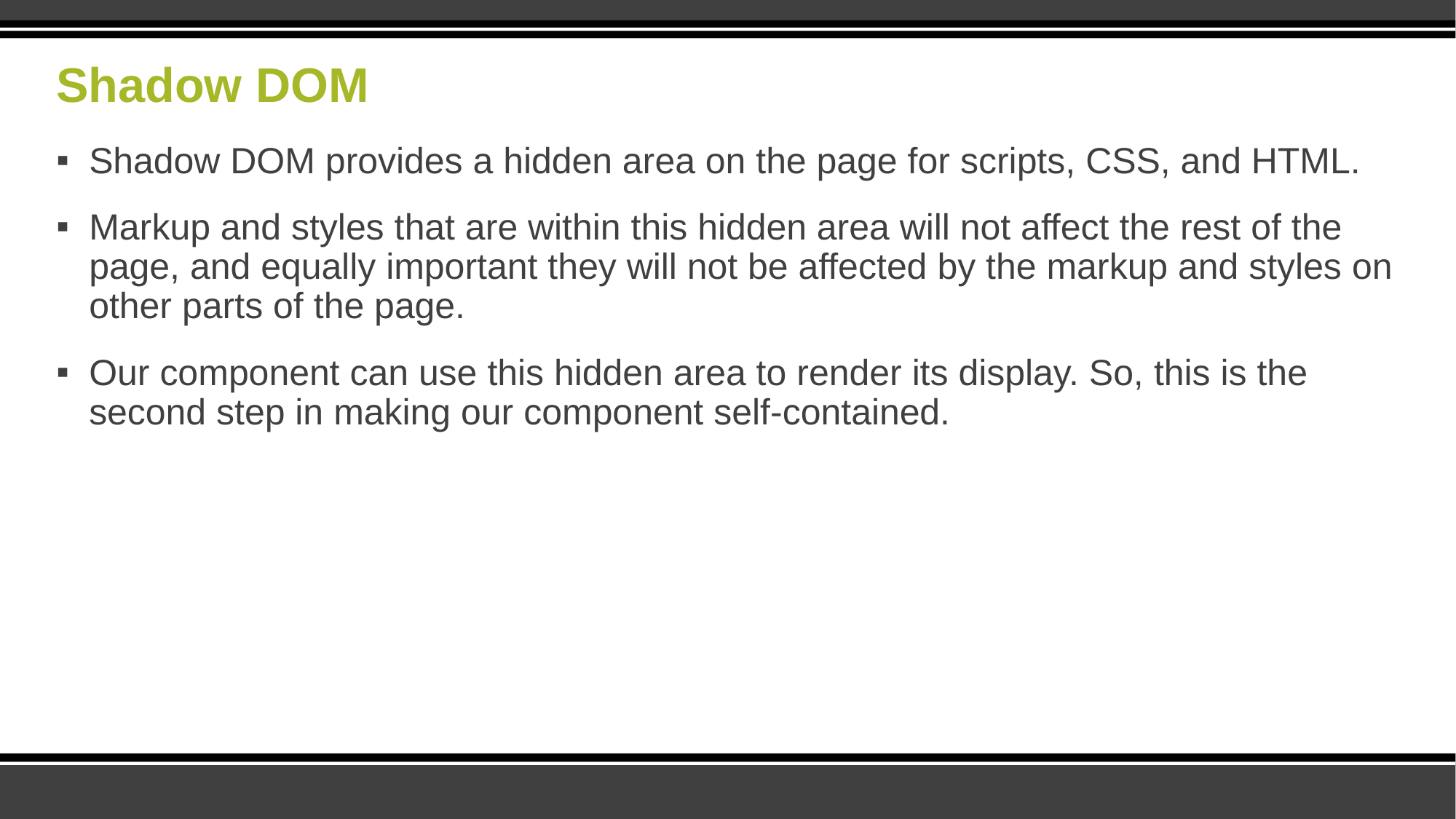

# Shadow DOM
Shadow DOM provides a hidden area on the page for scripts, CSS, and HTML.
Markup and styles that are within this hidden area will not affect the rest of the page, and equally important they will not be affected by the markup and styles on other parts of the page.
Our component can use this hidden area to render its display. So, this is the second step in making our component self-contained.